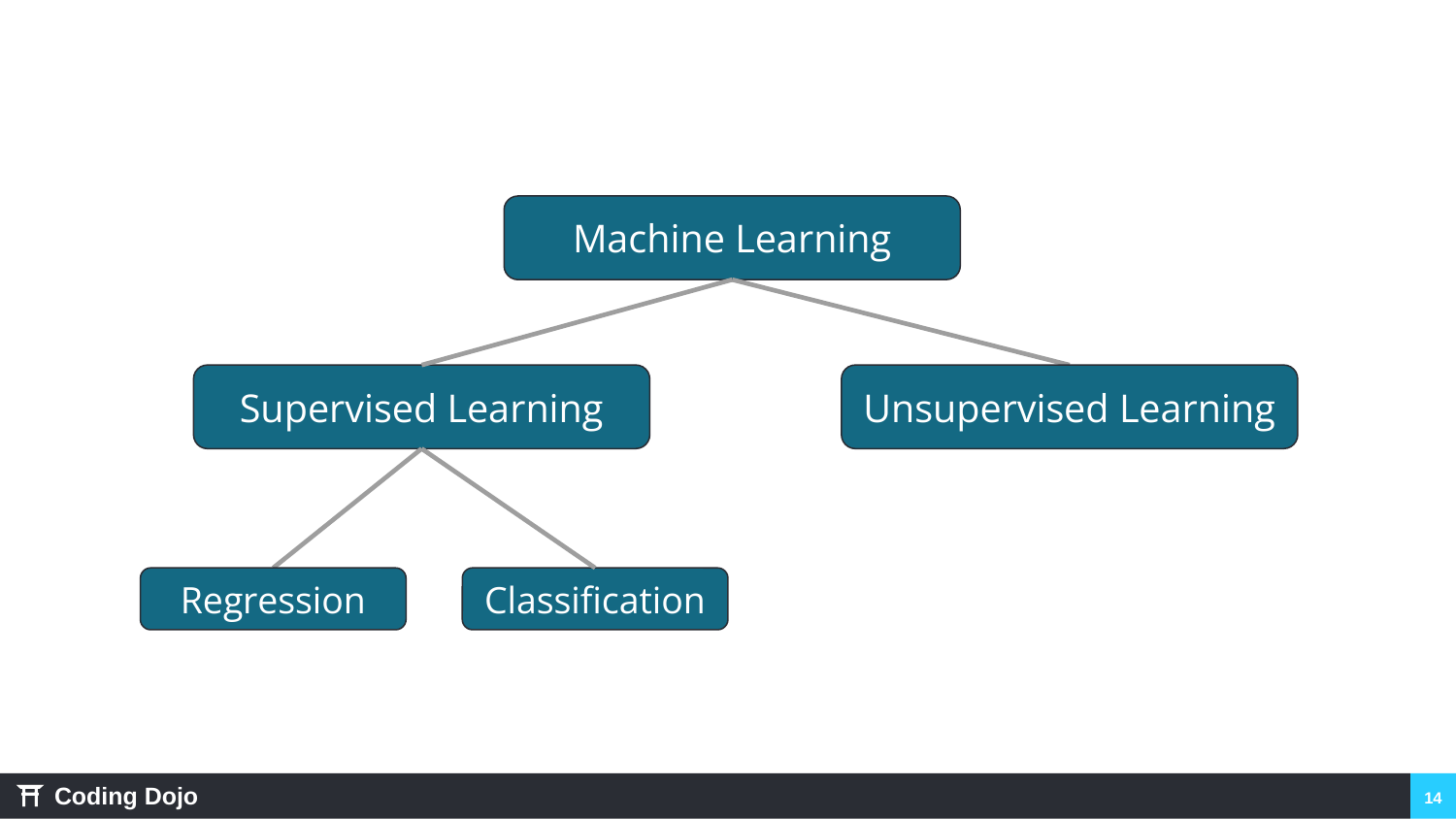

Machine Learning
Supervised Learning
Unsupervised Learning
Regression
Classification